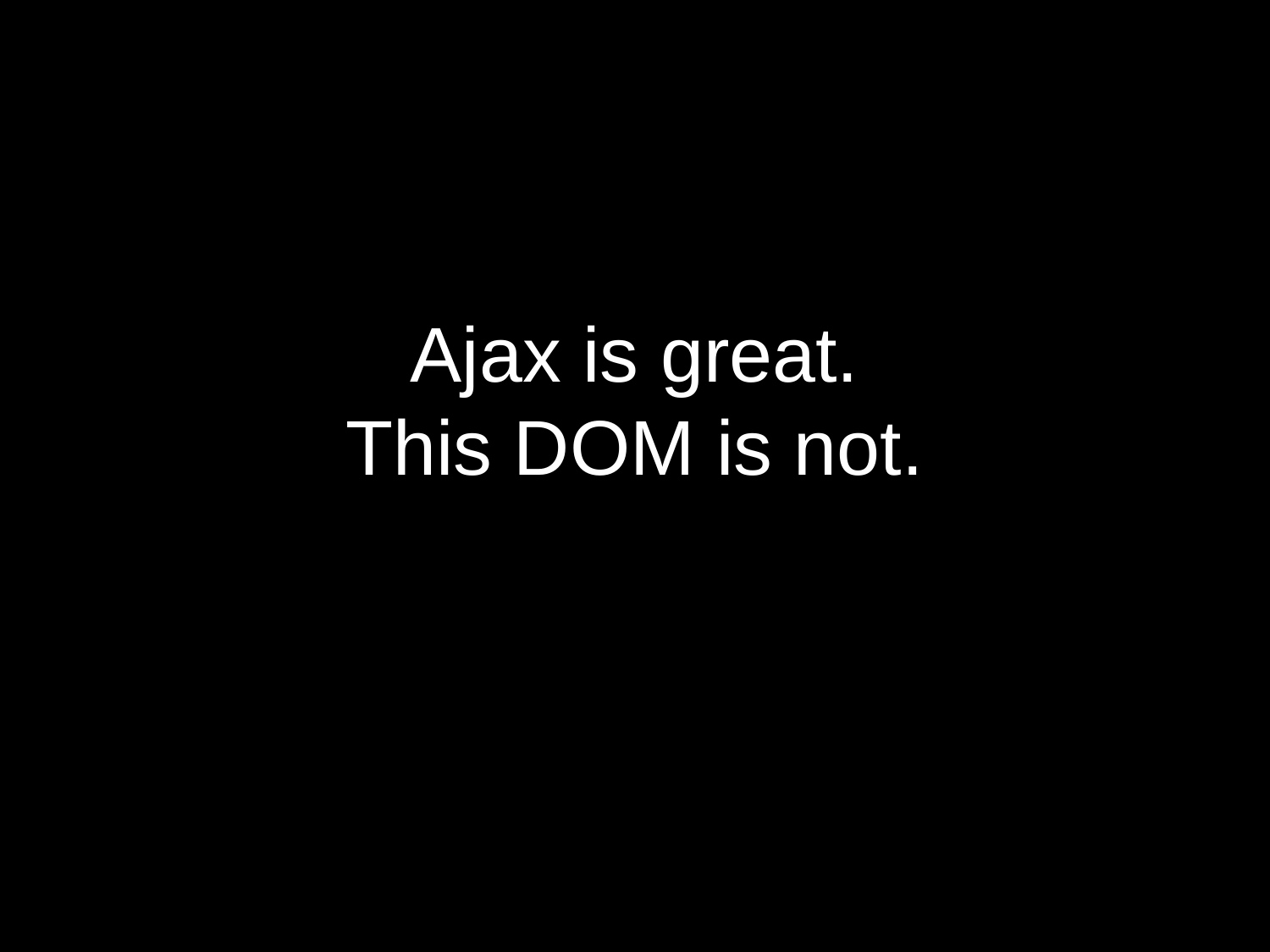

# Ajax is great. This DOM is not.